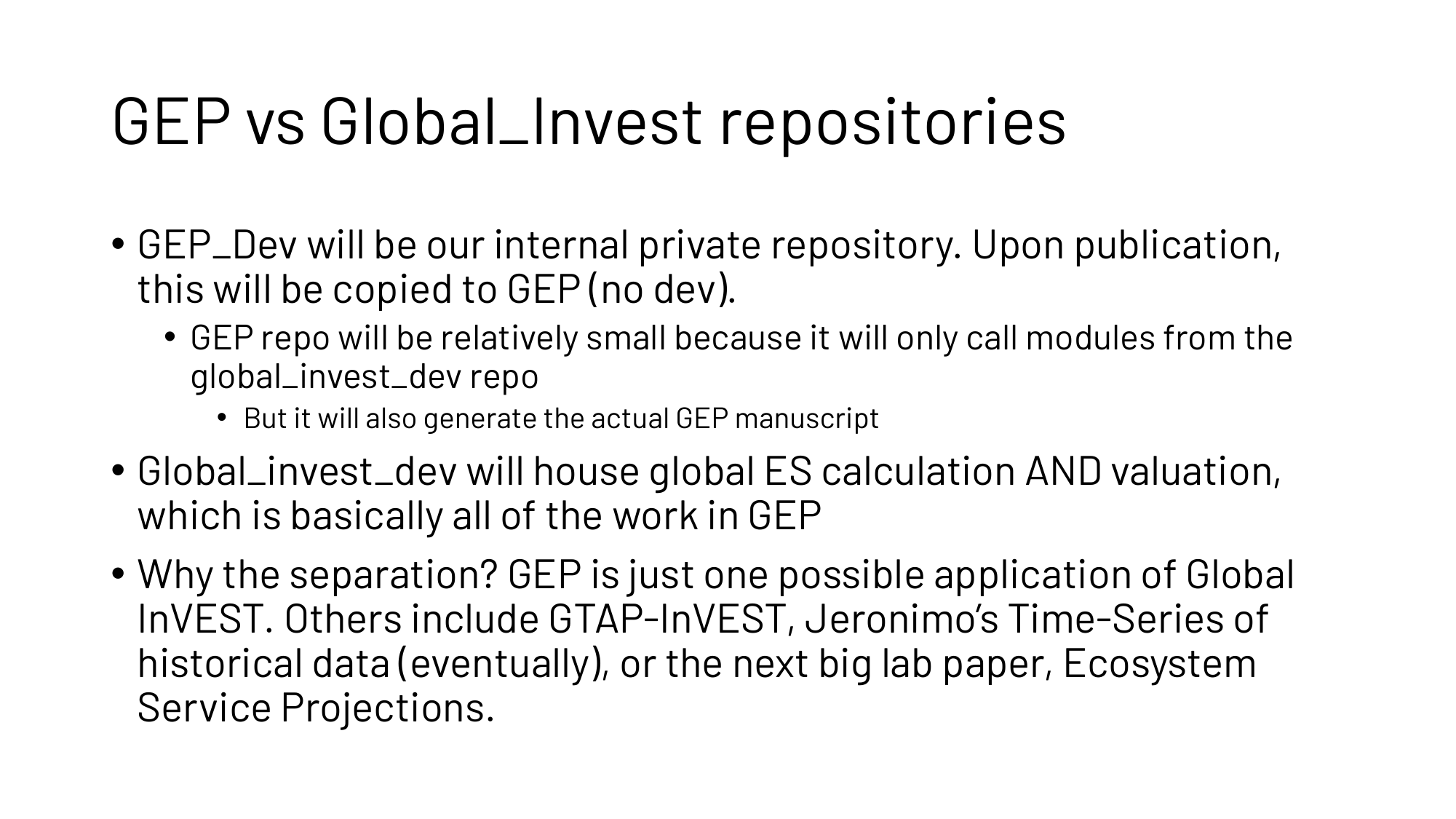

# GEP vs Global_Invest repositories
GEP_Dev will be our internal private repository. Upon publication, this will be copied to GEP (no dev).
GEP repo will be relatively small because it will only call modules from the global_invest_dev repo
But it will also generate the actual GEP manuscript
Global_invest_dev will house global ES calculation AND valuation, which is basically all of the work in GEP
Why the separation? GEP is just one possible application of Global InVEST. Others include GTAP-InVEST, Jeronimo’s Time-Series of historical data (eventually), or the next big lab paper, Ecosystem Service Projections.